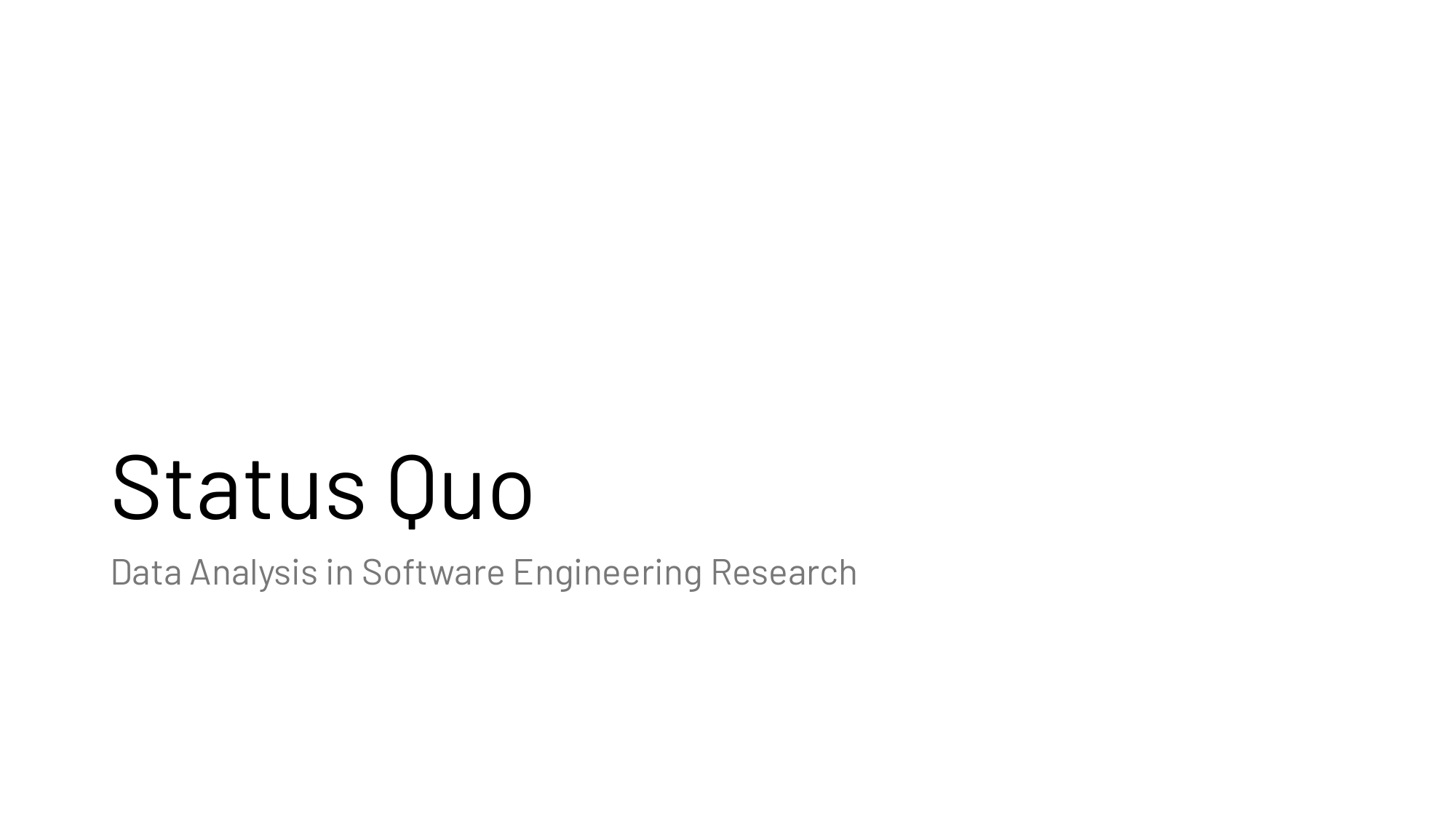

# Status Quo
Data Analysis in Software Engineering Research